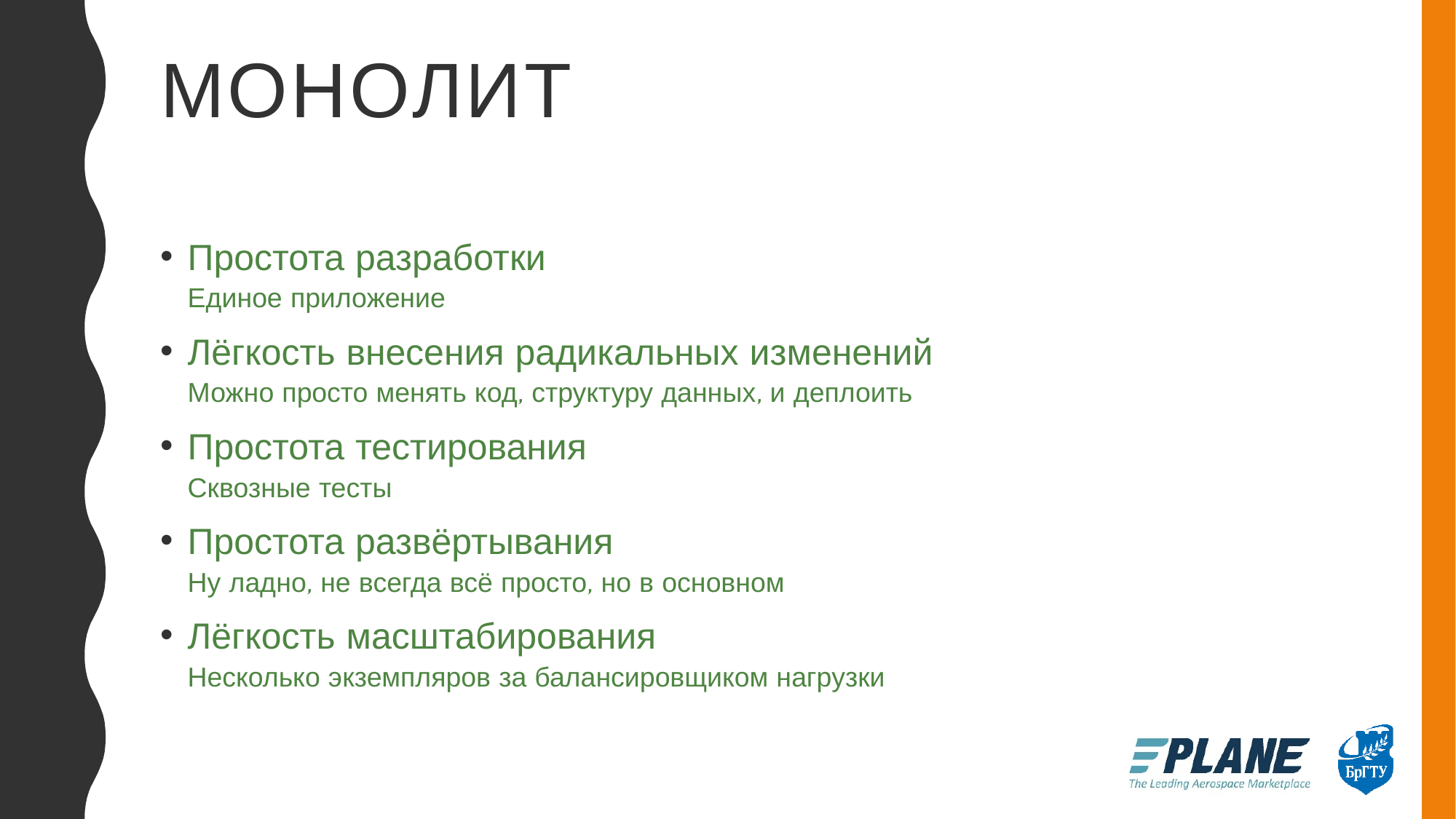

# Монолит
Простота разработки
Единое приложение
Лёгкость внесения радикальных изменений
Можно просто менять код, структуру данных, и деплоить
Простота тестирования
Сквозные тесты
Простота развёртывания
Ну ладно, не всегда всё просто, но в основном
Лёгкость масштабирования
Несколько экземпляров за балансировщиком нагрузки